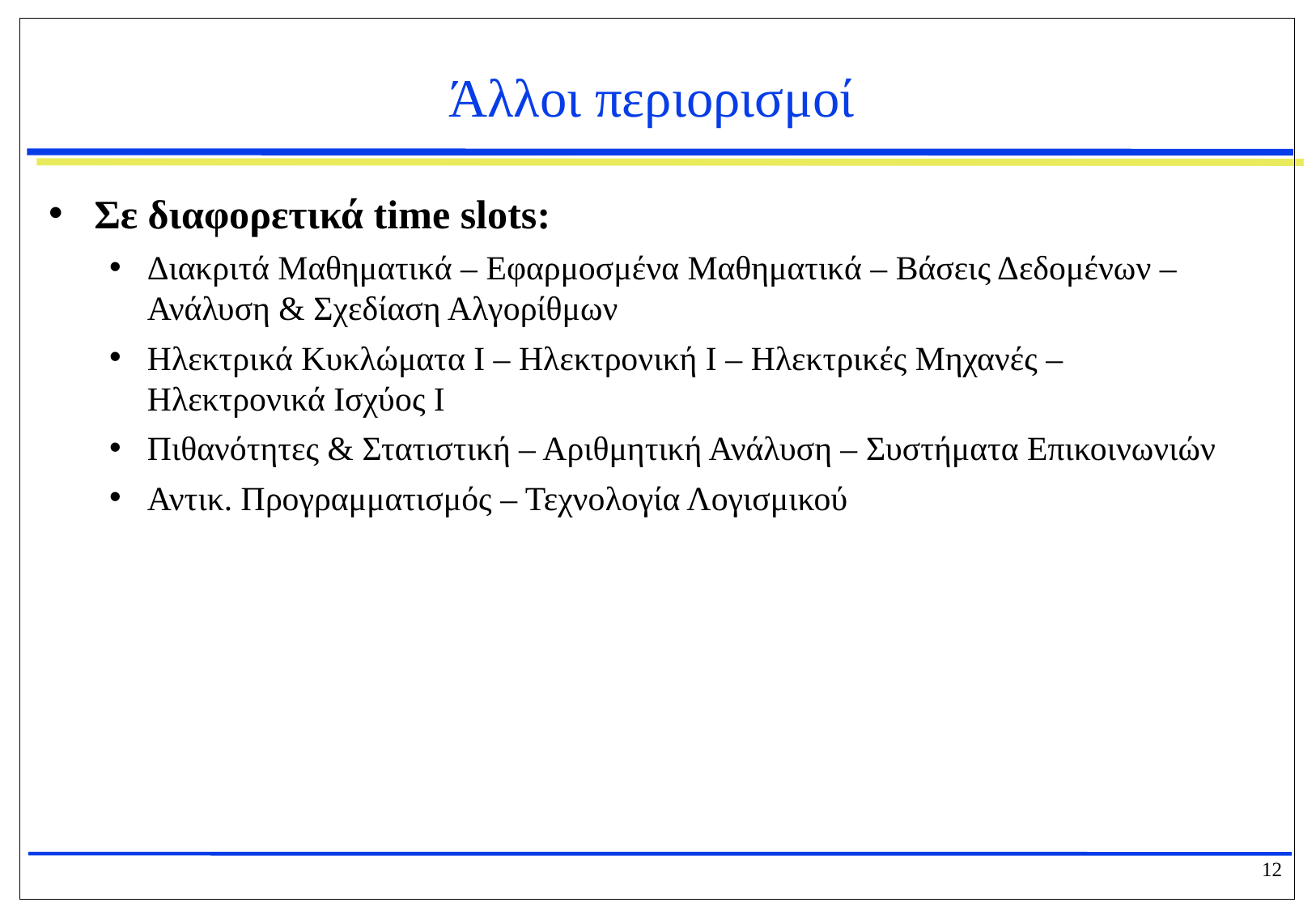

# Άλλοι περιορισμοί
Σε διαφορετικά time slots:
Διακριτά Μαθηματικά – Εφαρμοσμένα Μαθηματικά – Βάσεις Δεδομένων – Ανάλυση & Σχεδίαση Αλγορίθμων
Ηλεκτρικά Κυκλώματα Ι – Ηλεκτρονική Ι – Ηλεκτρικές Μηχανές – Ηλεκτρονικά Ισχύος Ι
Πιθανότητες & Στατιστική – Αριθμητική Ανάλυση – Συστήματα Επικοινωνιών
Αντικ. Προγραμματισμός – Τεχνολογία Λογισμικού